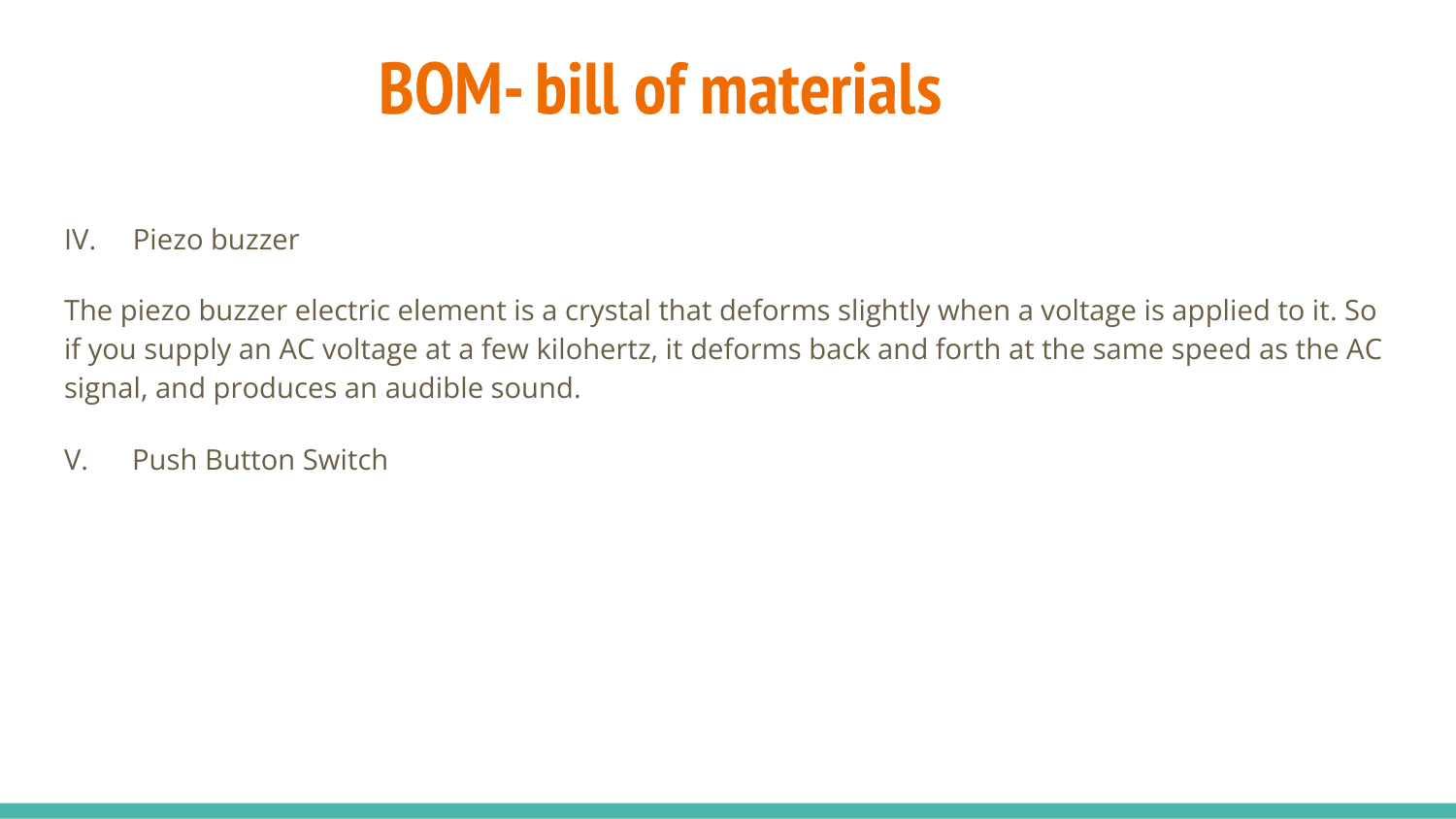

# BOM- bill of materials
IV.     Piezo buzzer
The piezo buzzer electric element is a crystal that deforms slightly when a voltage is applied to it. So if you supply an AC voltage at a few kilohertz, it deforms back and forth at the same speed as the AC signal, and produces an audible sound.
V.      Push Button Switch